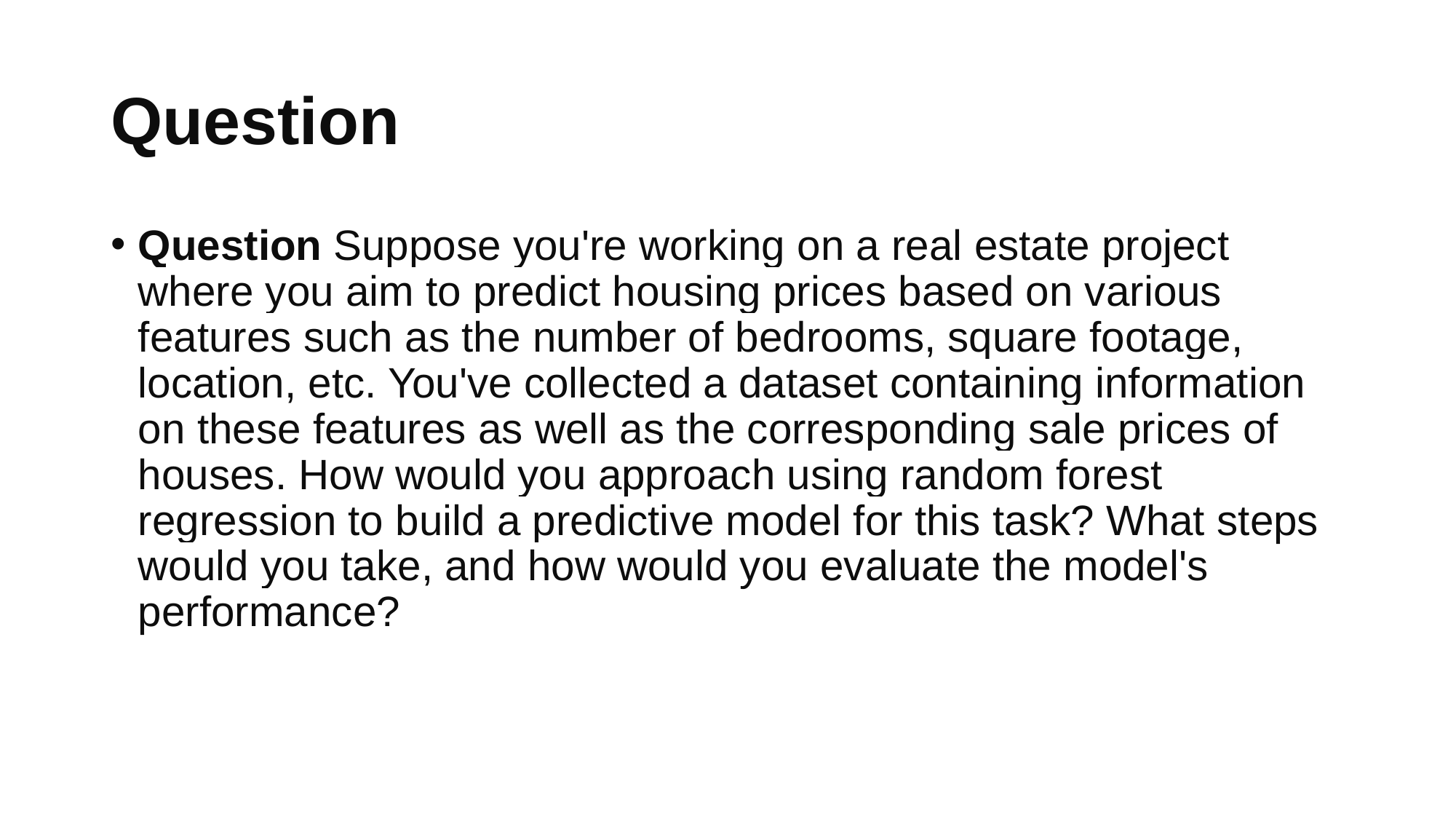

# Question
Question Suppose you're working on a real estate project where you aim to predict housing prices based on various features such as the number of bedrooms, square footage, location, etc. You've collected a dataset containing information on these features as well as the corresponding sale prices of houses. How would you approach using random forest regression to build a predictive model for this task? What steps would you take, and how would you evaluate the model's performance?